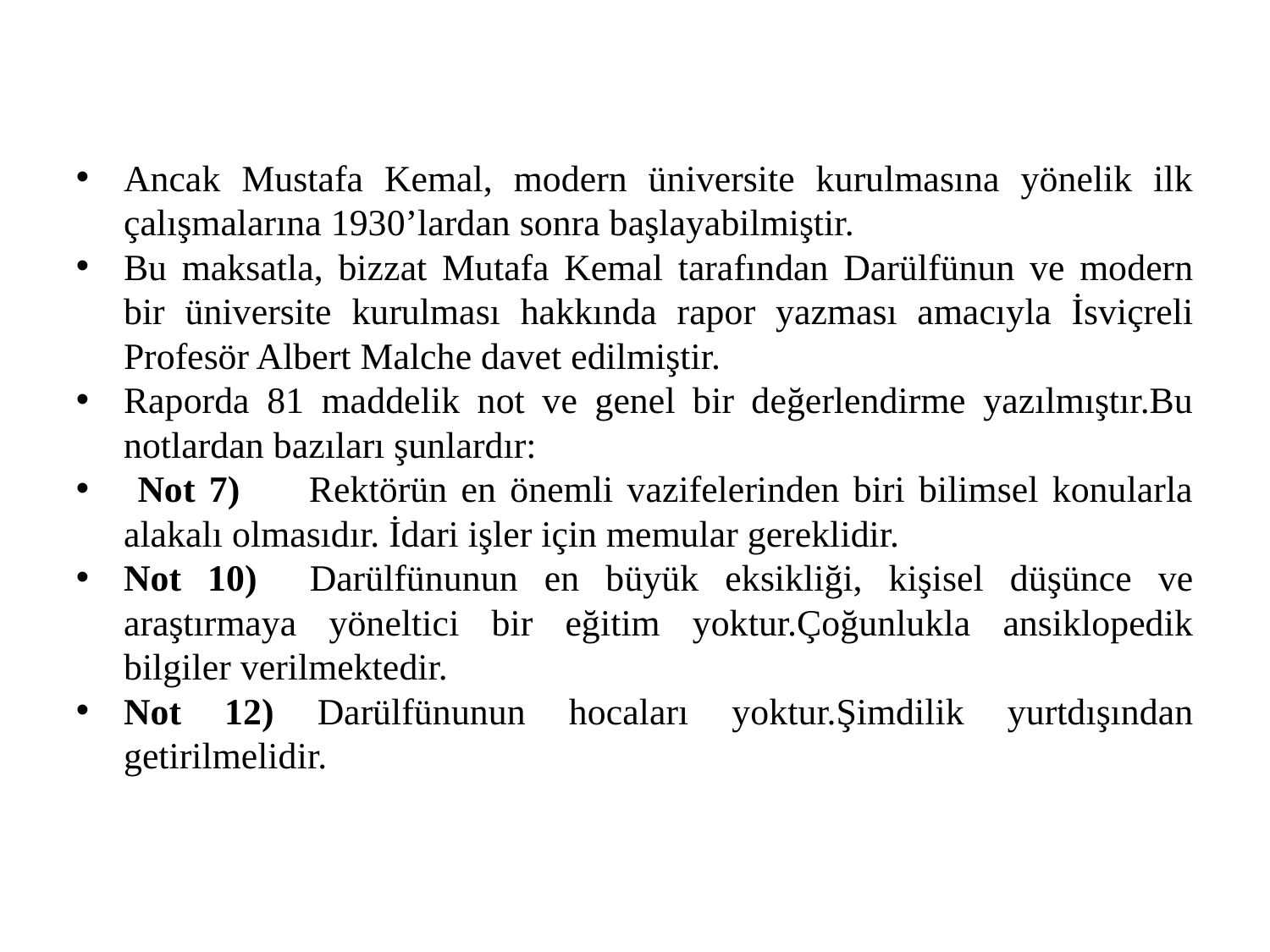

Ancak Mustafa Kemal, modern üniversite kurulmasına yönelik ilk çalışmalarına 1930’lardan sonra başlayabilmiştir.
Bu maksatla, bizzat Mutafa Kemal tarafından Darülfünun ve modern bir üniversite kurulması hakkında rapor yazması amacıyla İsviçreli Profesör Albert Malche davet edilmiştir.
Raporda 81 maddelik not ve genel bir değerlendirme yazılmıştır.Bu notlardan bazıları şunlardır:
 Not 7)     Rektörün en önemli vazifelerinden biri bilimsel konularla alakalı olmasıdır. İdari işler için memular gereklidir.
Not 10)  Darülfünunun en büyük eksikliği, kişisel düşünce ve araştırmaya yöneltici bir eğitim yoktur.Çoğunlukla ansiklopedik bilgiler verilmektedir.
Not 12) Darülfünunun hocaları yoktur.Şimdilik yurtdışından getirilmelidir.